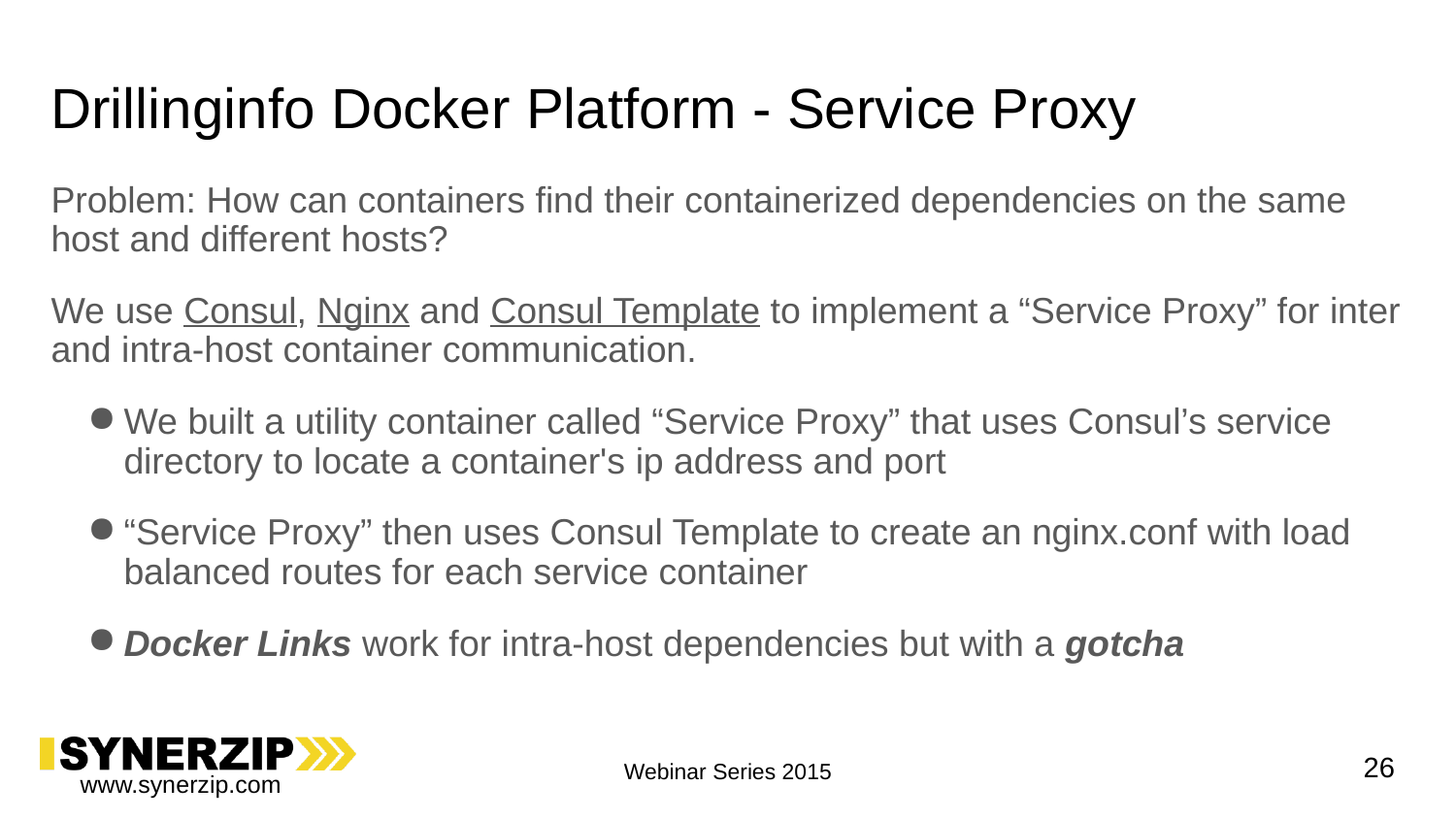

# Drillinginfo Docker Platform - Service Proxy
Problem: How can containers find their containerized dependencies on the same host and different hosts?
We use Consul, Nginx and Consul Template to implement a “Service Proxy” for inter and intra-host container communication.
We built a utility container called “Service Proxy” that uses Consul’s service directory to locate a container's ip address and port
“Service Proxy” then uses Consul Template to create an nginx.conf with load balanced routes for each service container
Docker Links work for intra-host dependencies but with a gotcha
26